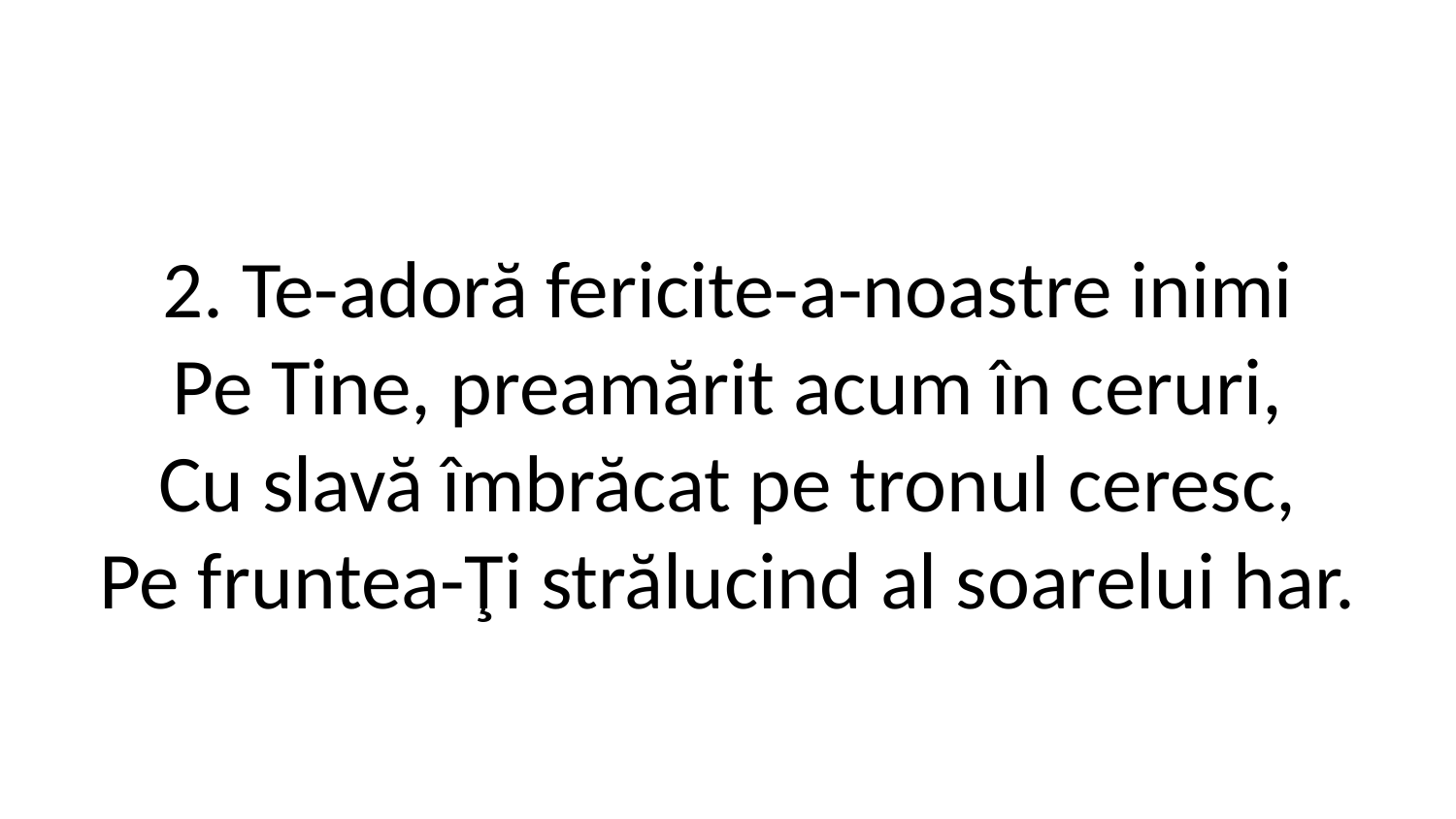

2. Te-adoră fericite-a-noastre inimi
Pe Tine, preamărit acum în ceruri,
Cu slavă îmbrăcat pe tronul ceresc,
Pe fruntea-Ţi strălucind al soarelui har.